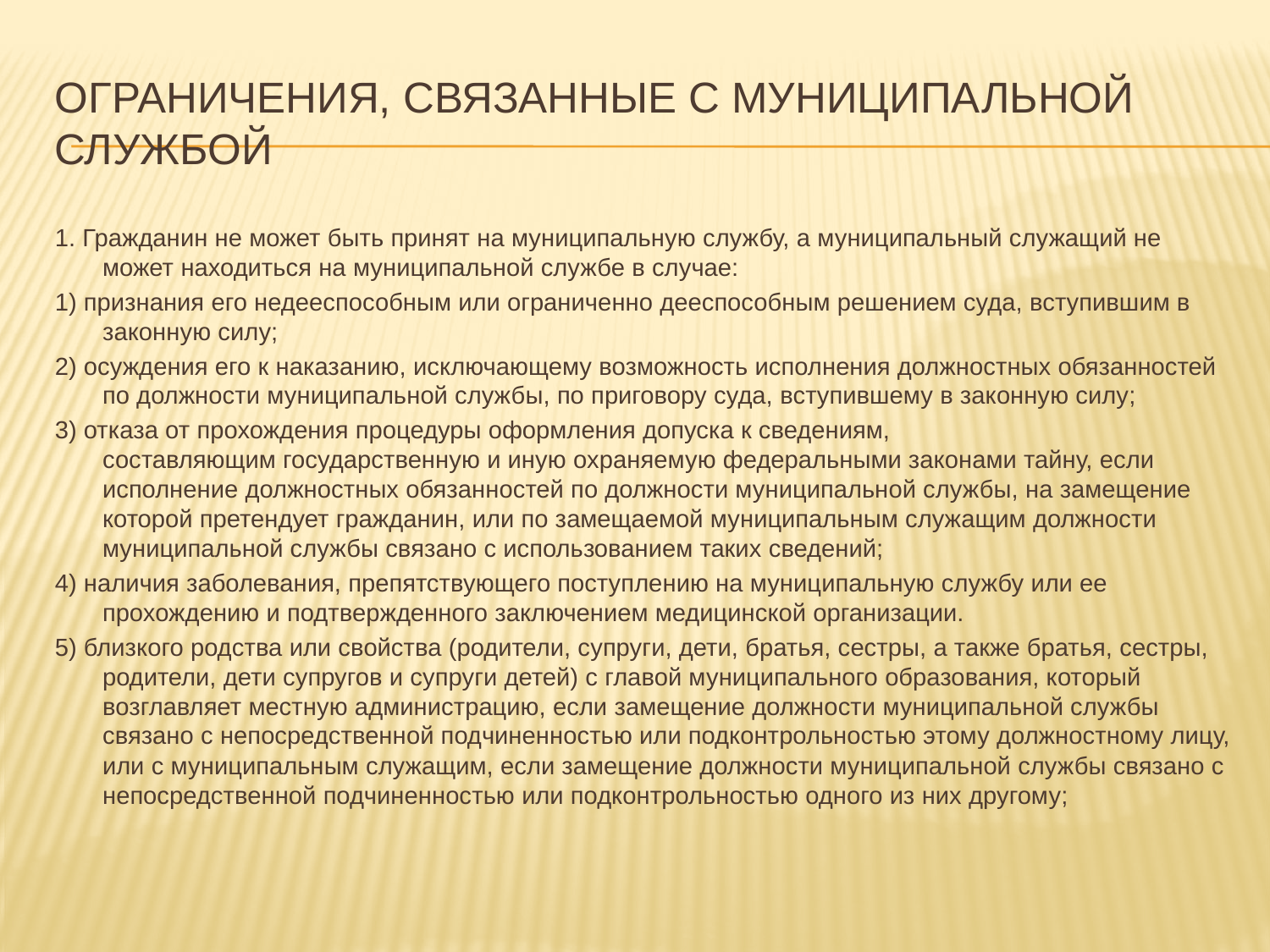

# Ограничения, связанные с муниципальной службой
1. Гражданин не может быть принят на муниципальную службу, а муниципальный служащий не может находиться на муниципальной службе в случае:
1) признания его недееспособным или ограниченно дееспособным решением суда, вступившим в законную силу;
2) осуждения его к наказанию, исключающему возможность исполнения должностных обязанностей по должности муниципальной службы, по приговору суда, вступившему в законную силу;
3) отказа от прохождения процедуры оформления допуска к сведениям, составляющим государственную и иную охраняемую федеральными законами тайну, если исполнение должностных обязанностей по должности муниципальной службы, на замещение которой претендует гражданин, или по замещаемой муниципальным служащим должности муниципальной службы связано с использованием таких сведений;
4) наличия заболевания, препятствующего поступлению на муниципальную службу или ее прохождению и подтвержденного заключением медицинской организации.
5) близкого родства или свойства (родители, супруги, дети, братья, сестры, а также братья, сестры, родители, дети супругов и супруги детей) с главой муниципального образования, который возглавляет местную администрацию, если замещение должности муниципальной службы связано с непосредственной подчиненностью или подконтрольностью этому должностному лицу, или с муниципальным служащим, если замещение должности муниципальной службы связано с непосредственной подчиненностью или подконтрольностью одного из них другому;